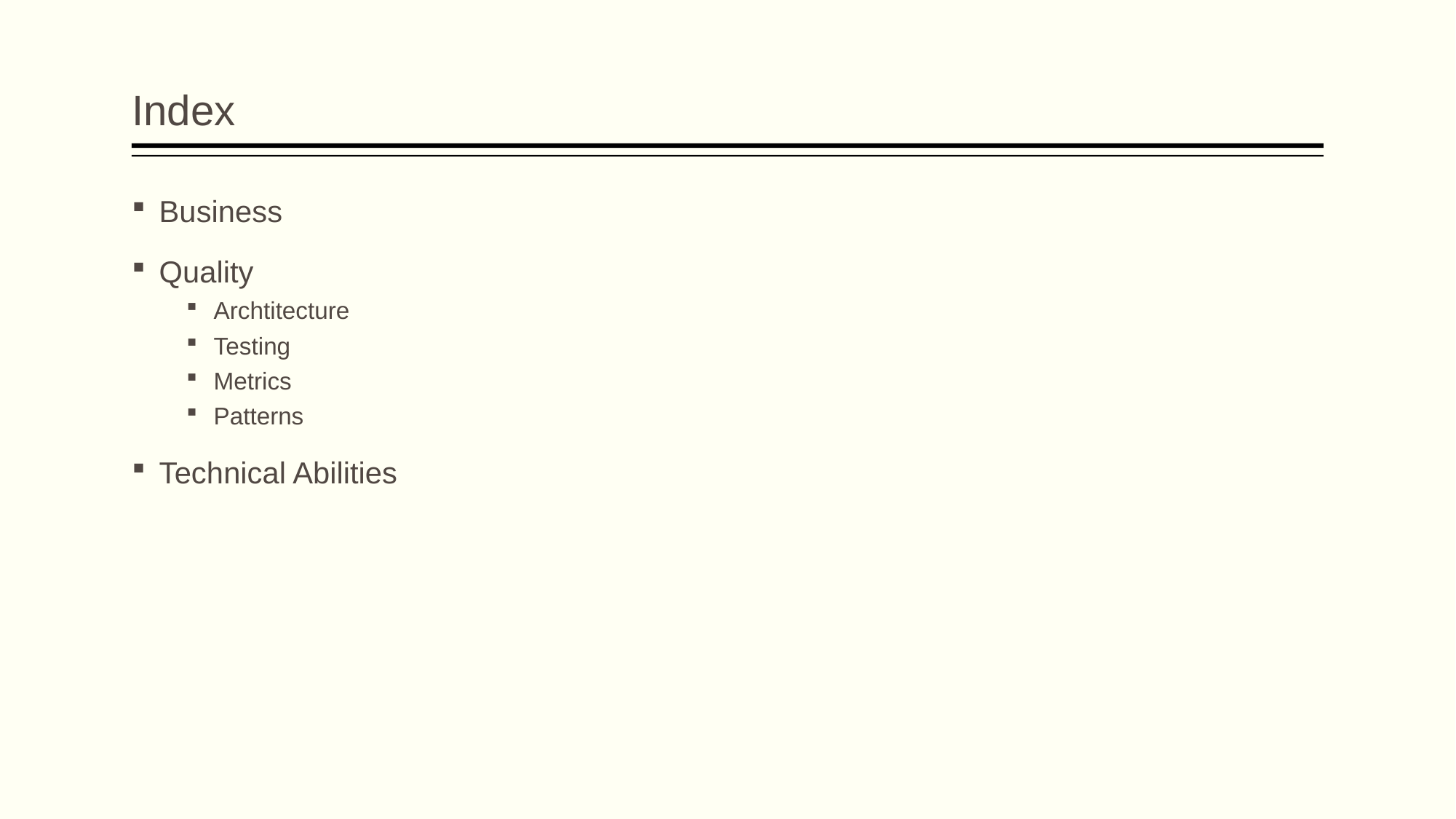

Index
Business
Quality
Archtitecture
Testing
Metrics
Patterns
Technical Abilities